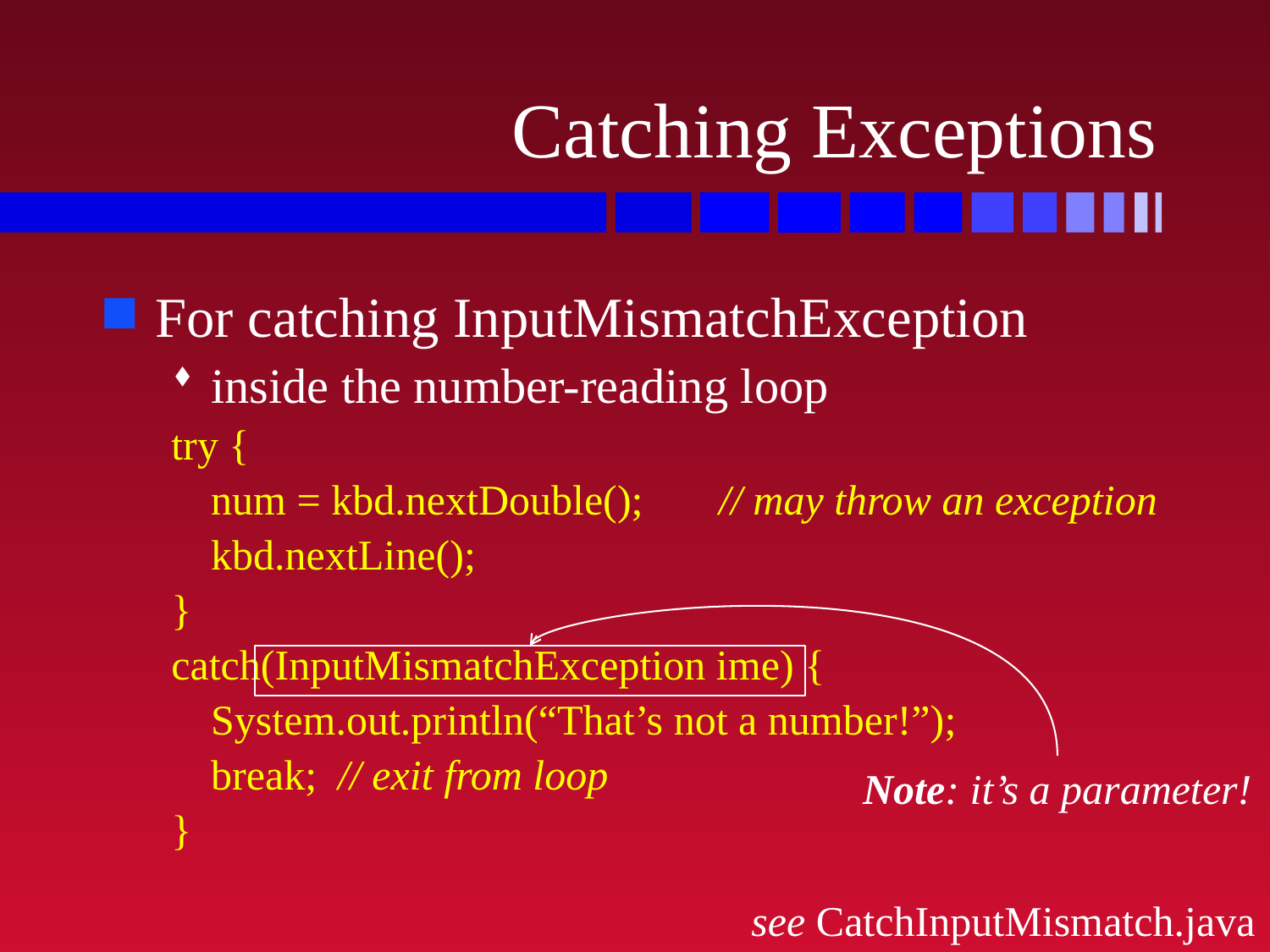

# Catching Exceptions
For catching InputMismatchException
inside the number-reading loop
try {
	num = kbd.nextDouble();	// may throw an exception
	kbd.nextLine();
}
catch(InputMismatchException ime) {
	System.out.println(“That’s not a number!”);
	break;	// exit from loop
}

Note: it’s a parameter!
see CatchInputMismatch.java